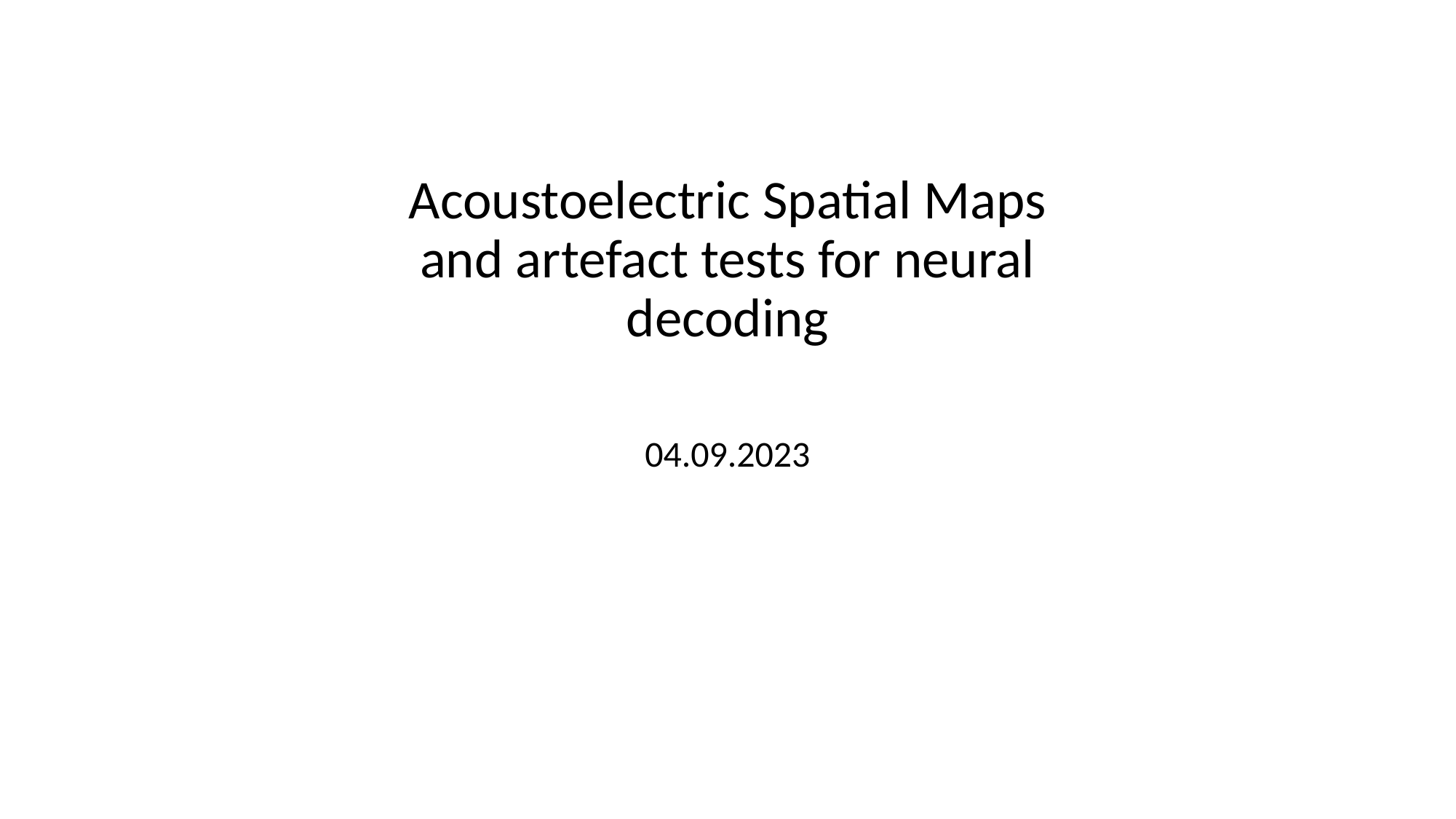

# Acoustoelectric Spatial Maps and artefact tests for neural decoding
04.09.2023